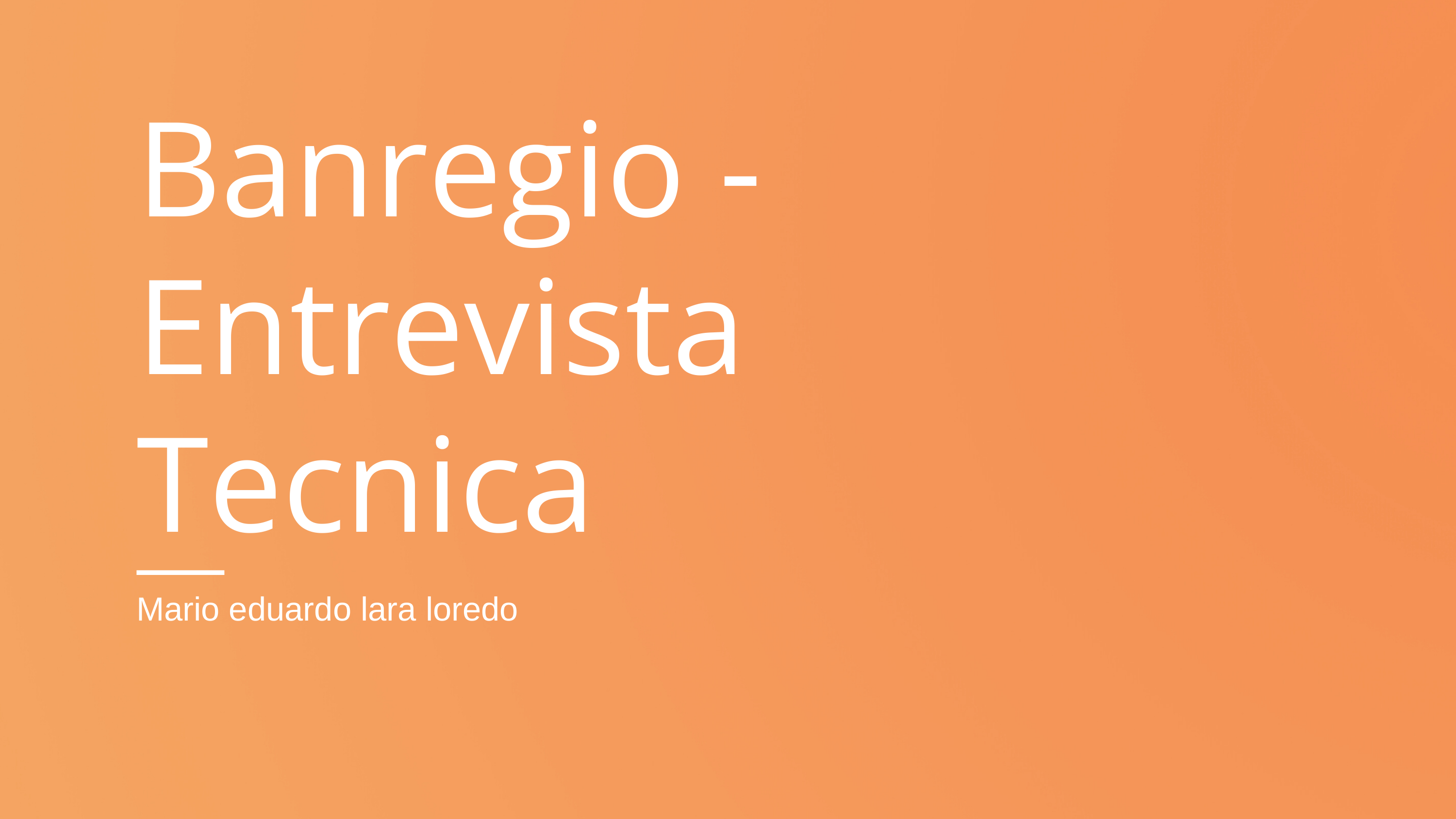

Banregio - Entrevista Tecnica

Mario eduardo lara loredo